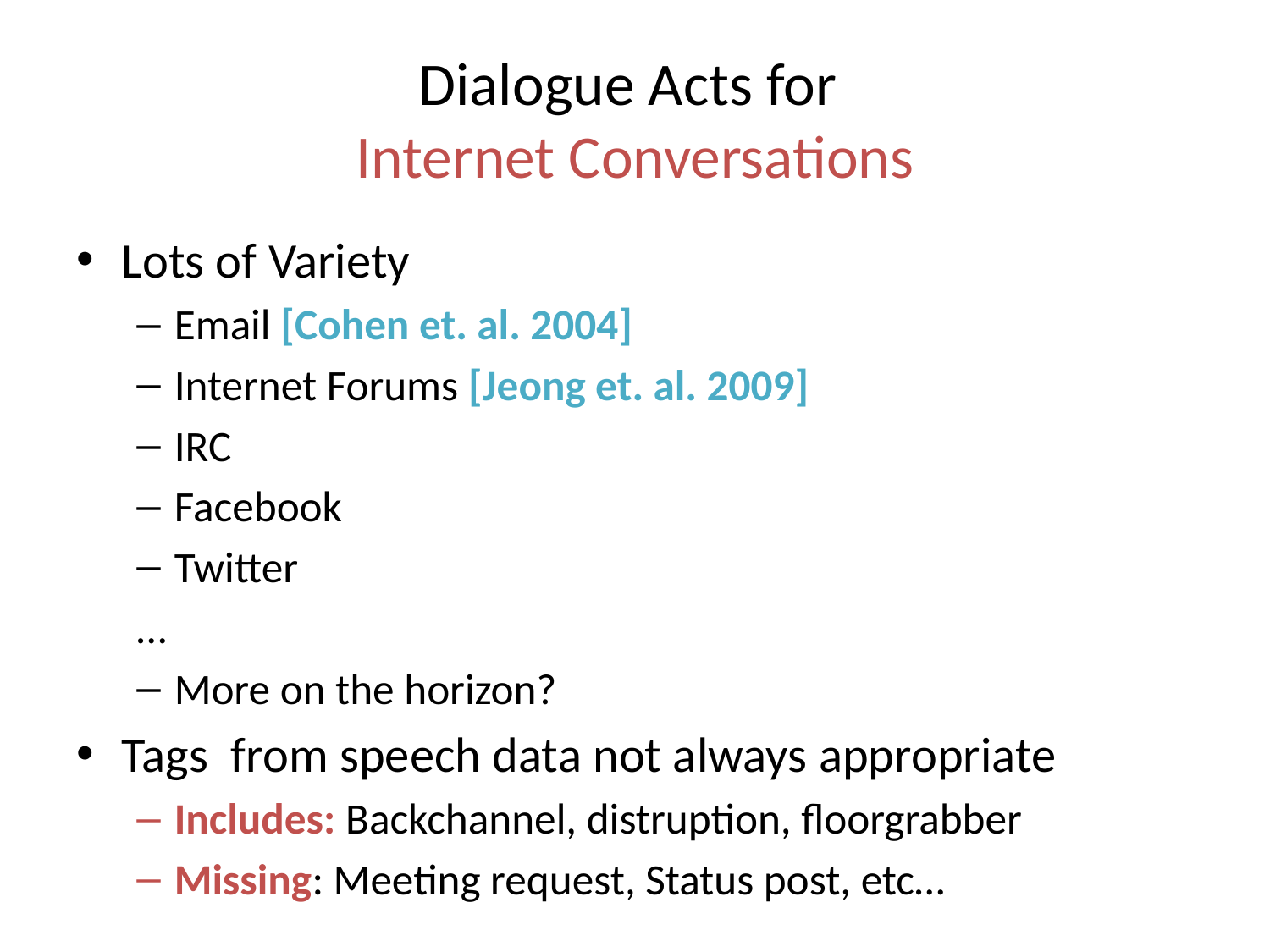

# Dialogue Acts for Internet Conversations
Lots of Variety
Email [Cohen et. al. 2004]
Internet Forums [Jeong et. al. 2009]
IRC
Facebook
Twitter
…
More on the horizon?
Tags  from speech data not always appropriate
Includes: Backchannel, distruption, floorgrabber
Missing: Meeting request, Status post, etc…